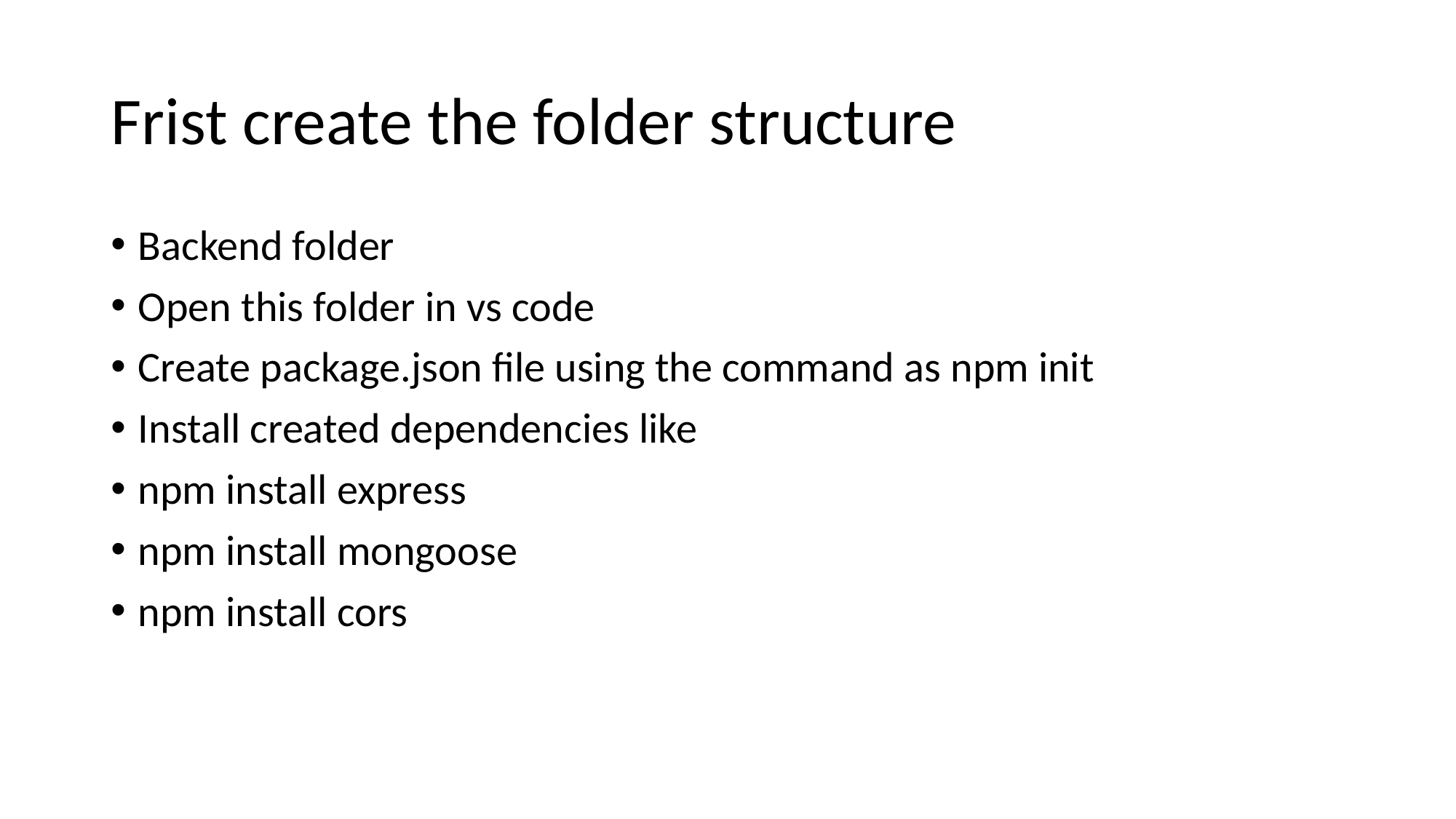

# Frist create the folder structure
Backend folder
Open this folder in vs code
Create package.json file using the command as npm init
Install created dependencies like
npm install express
npm install mongoose
npm install cors